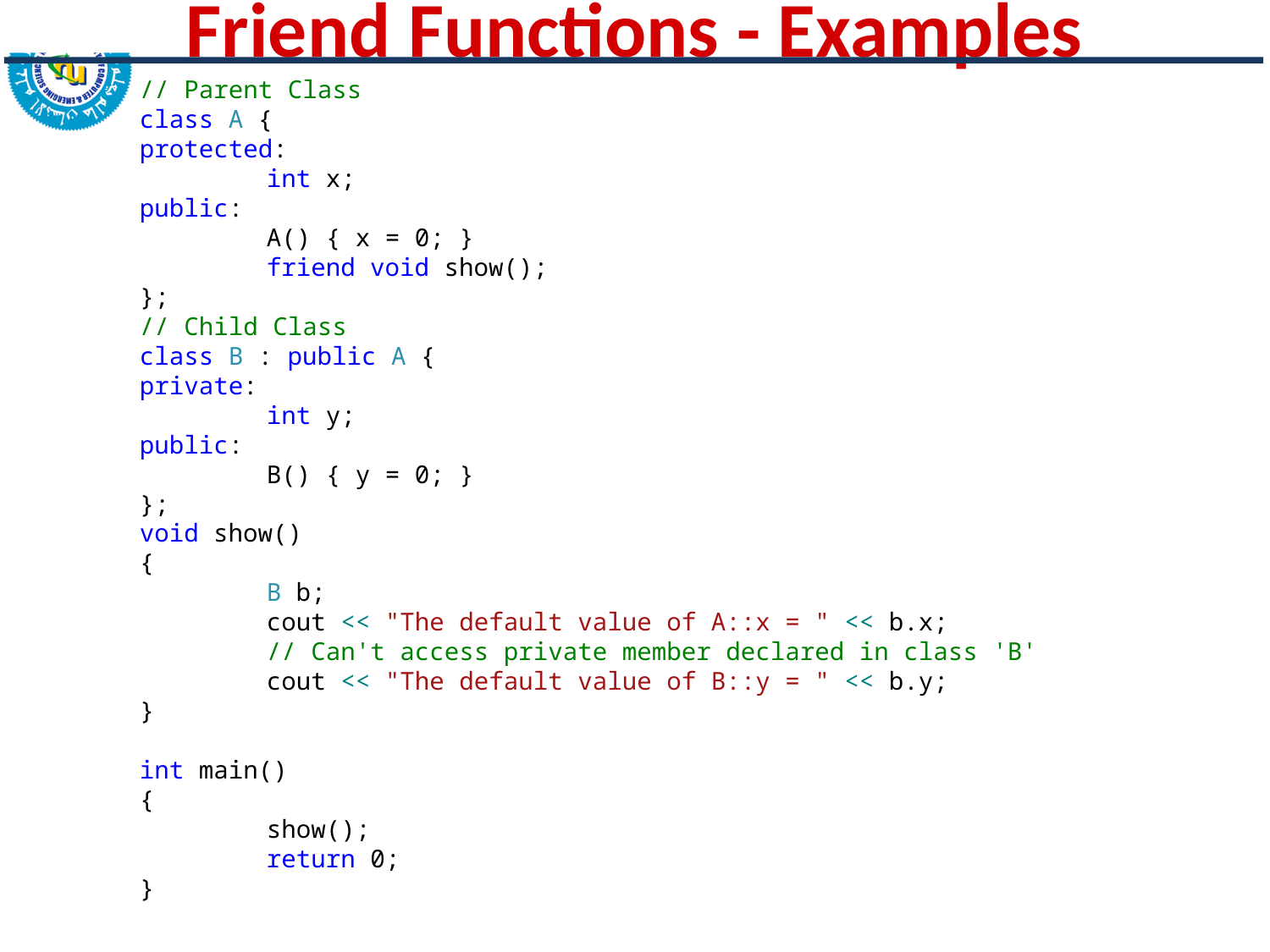

# Friend Functions - Examples

// Parent Class
class A {
protected:
	int x;
public:
	A() { x = 0; }
	friend void show();
};
// Child Class
class B : public A {
private:
	int y;
public:
	B() { y = 0; }
};
void show()
{
	B b;
	cout << "The default value of A::x = " << b.x;
	// Can't access private member declared in class 'B'
	cout << "The default value of B::y = " << b.y;
}

int main()
{
	show();
	return 0;
}